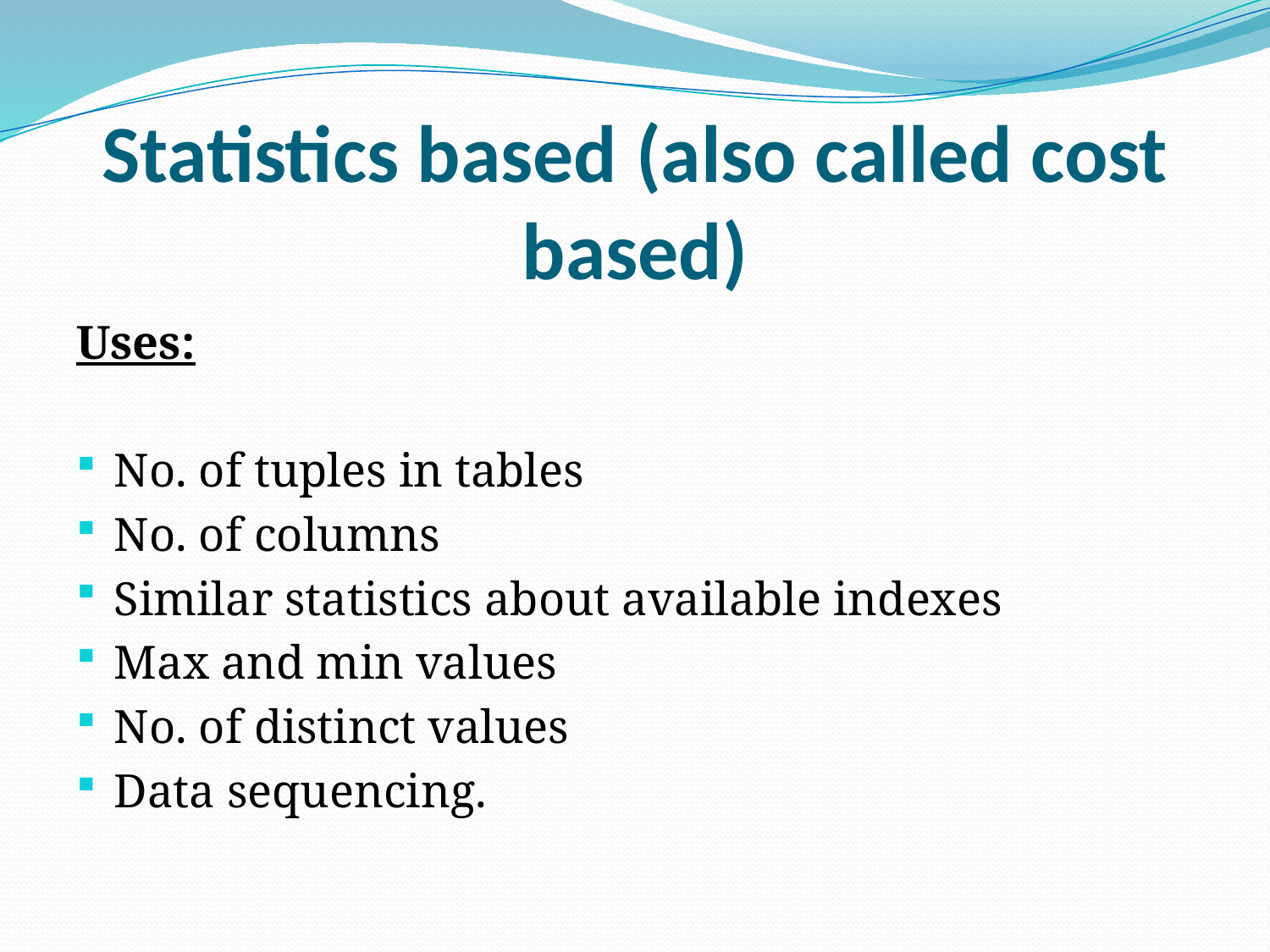

# Statistics based (also called cost based)
Uses:

No. of tuples in tables
No. of columns
Similar statistics about available indexes
Max and min values
No. of distinct values
Data sequencing.